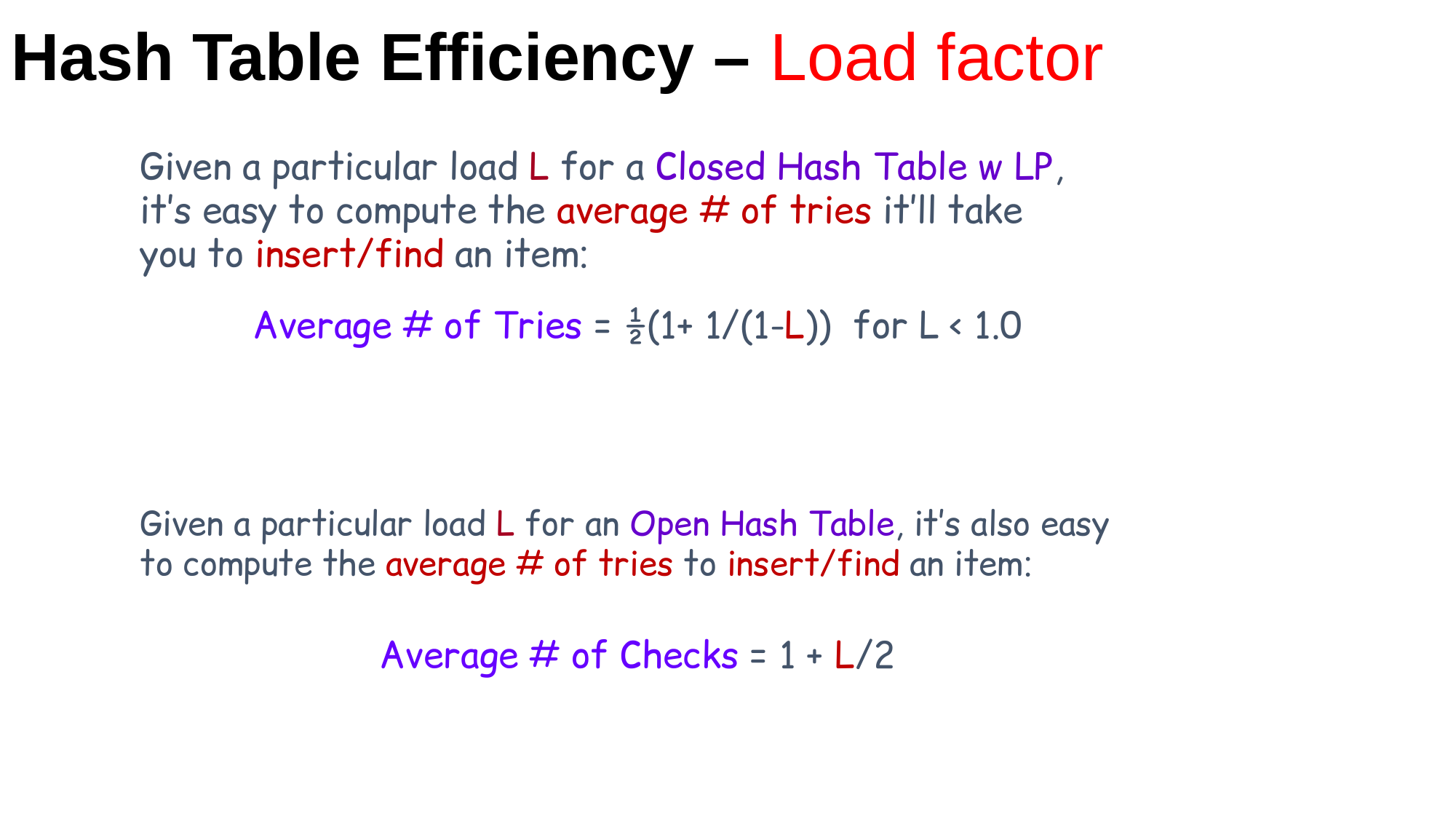

# Hash Table Efficiency – Load factor
Given a particular load L for a Closed Hash Table w LP,
it’s easy to compute the average # of tries it’ll take
you to insert/find an item:
Average # of Tries = ½(1+ 1/(1-L))  for L < 1.0
Given a particular load L for an Open Hash Table, it’s also easy to compute the average # of tries to insert/find an item:
Average # of Checks = 1 + L/2